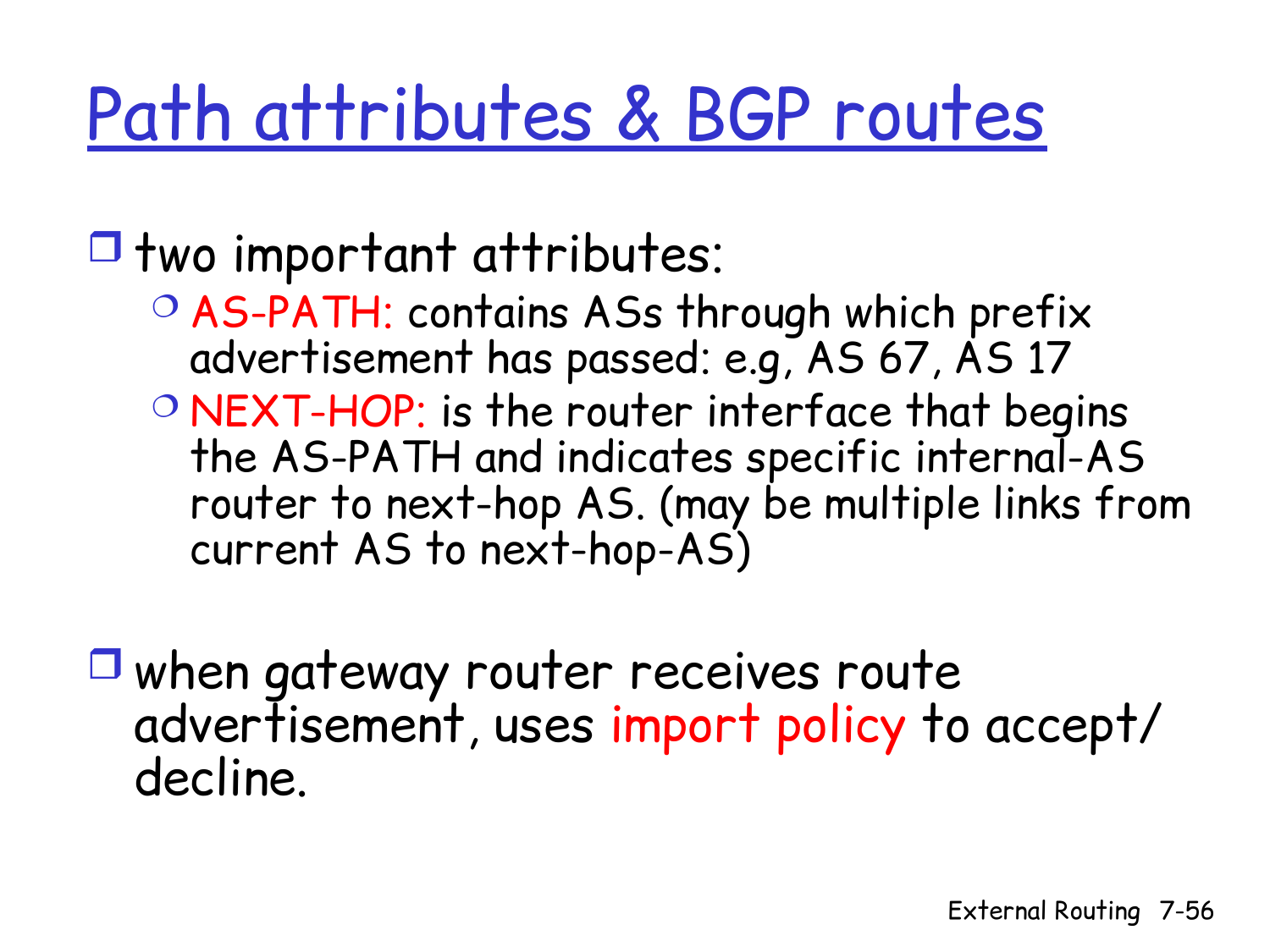

# Path attributes & BGP routes
two important attributes:
AS-PATH: contains ASs through which prefix advertisement has passed: e.g, AS 67, AS 17
NEXT-HOP: is the router interface that begins the AS-PATH and indicates specific internal-AS router to next-hop AS. (may be multiple links from current AS to next-hop-AS)

when gateway router receives route advertisement, uses import policy to accept/decline.

External Routing
7-56